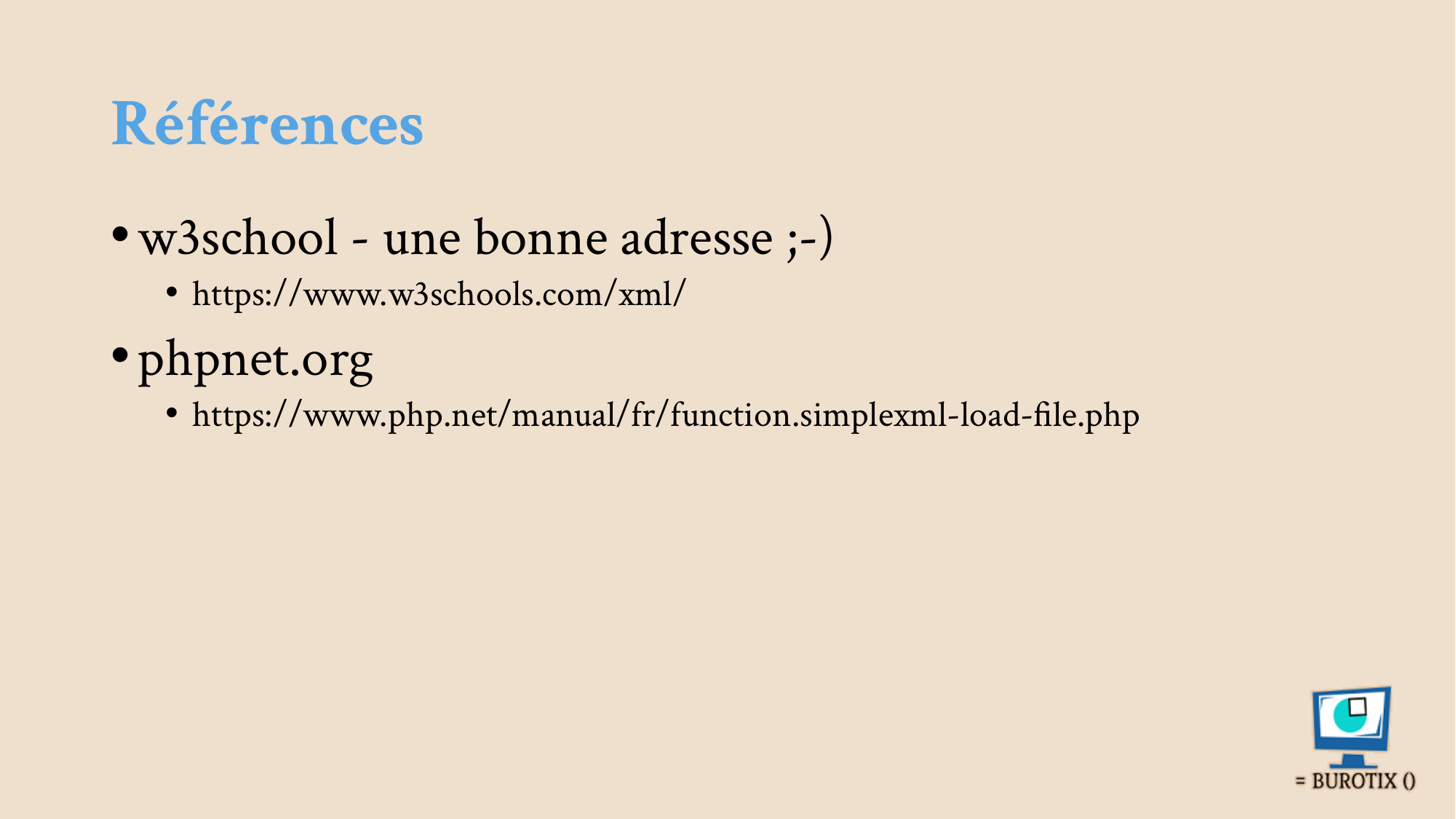

# Références
w3school - une bonne adresse ;-)
https://www.w3schools.com/xml/
phpnet.org
https://www.php.net/manual/fr/function.simplexml-load-file.php